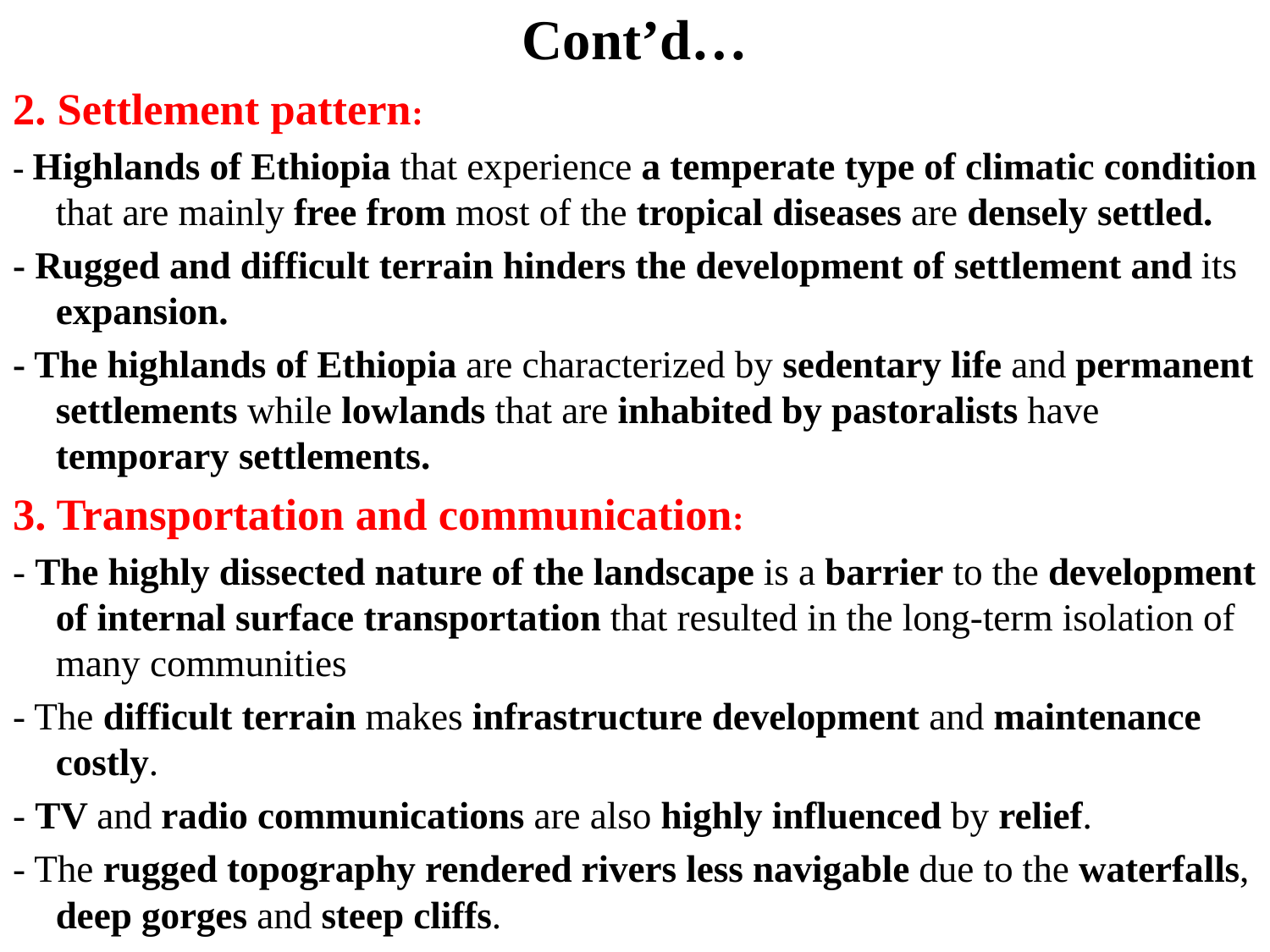

# Cont’d…
2. Settlement pattern:
- Highlands of Ethiopia that experience a temperate type of climatic condition that are mainly free from most of the tropical diseases are densely settled.
- Rugged and difficult terrain hinders the development of settlement and its expansion.
- The highlands of Ethiopia are characterized by sedentary life and permanent settlements while lowlands that are inhabited by pastoralists have temporary settlements.
3. Transportation and communication:
- The highly dissected nature of the landscape is a barrier to the development of internal surface transportation that resulted in the long-term isolation of many communities
- The difficult terrain makes infrastructure development and maintenance costly.
- TV and radio communications are also highly influenced by relief.
- The rugged topography rendered rivers less navigable due to the waterfalls, deep gorges and steep cliffs.